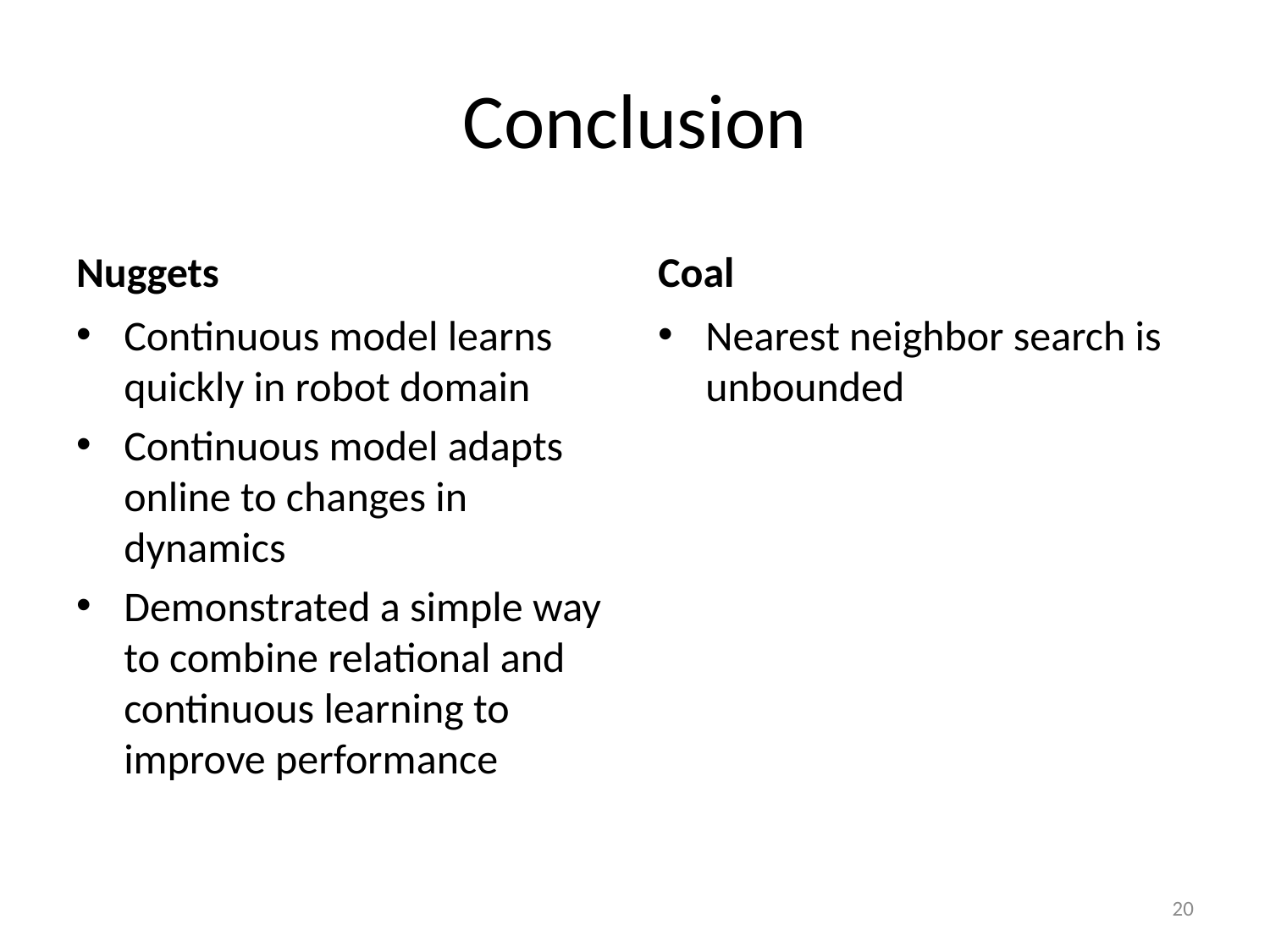

# Conclusion
Nuggets
Coal
Continuous model learns quickly in robot domain
Continuous model adapts online to changes in dynamics
Demonstrated a simple way to combine relational and continuous learning to improve performance
Nearest neighbor search is unbounded
20